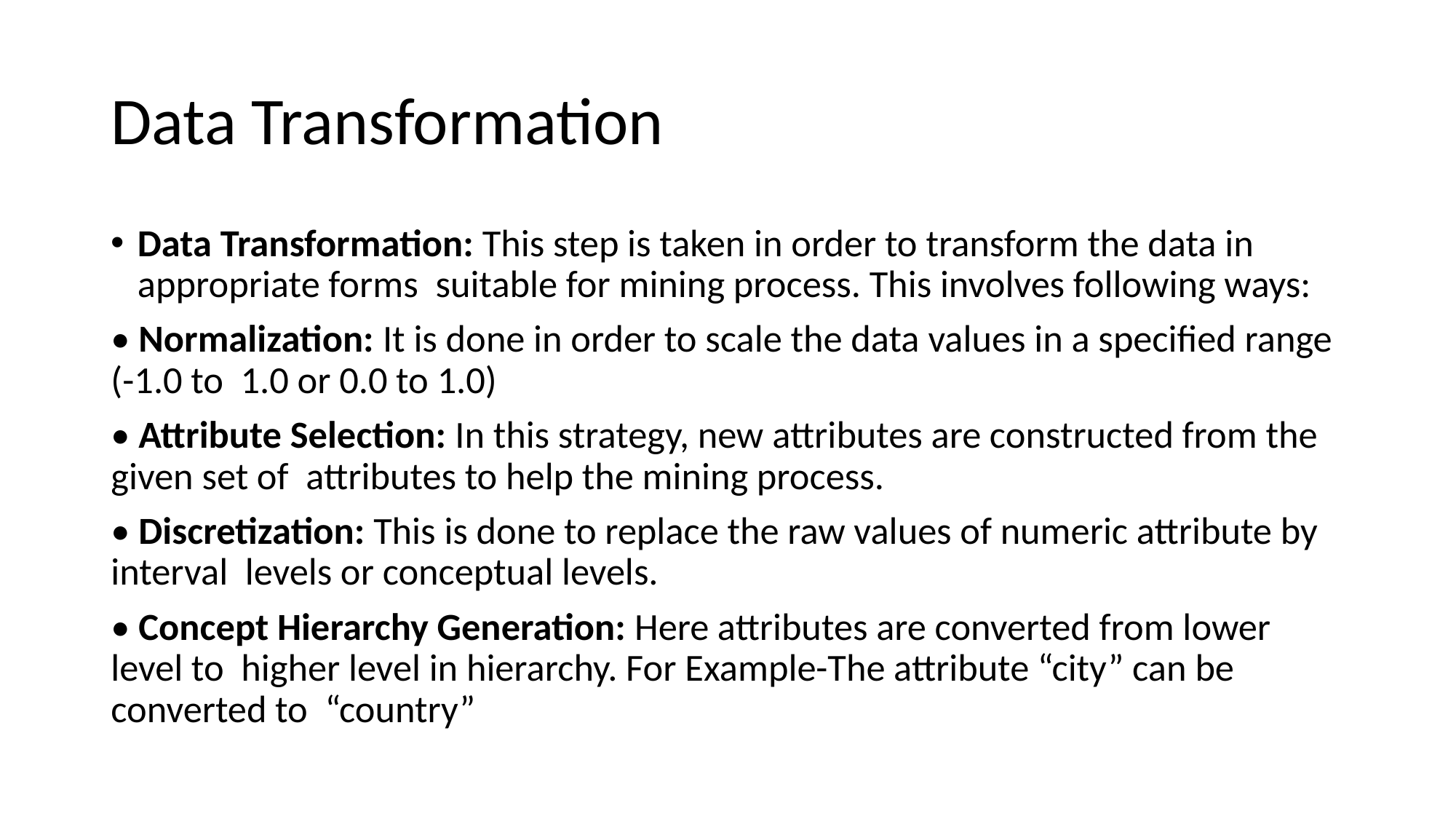

# Data Transformation
Data Transformation: This step is taken in order to transform the data in appropriate forms  suitable for mining process. This involves following ways:
• Normalization: It is done in order to scale the data values in a specified range (-1.0 to  1.0 or 0.0 to 1.0)
• Attribute Selection: In this strategy, new attributes are constructed from the given set of  attributes to help the mining process.
• Discretization: This is done to replace the raw values of numeric attribute by interval  levels or conceptual levels.
• Concept Hierarchy Generation: Here attributes are converted from lower level to  higher level in hierarchy. For Example-The attribute “city” can be converted to  “country”